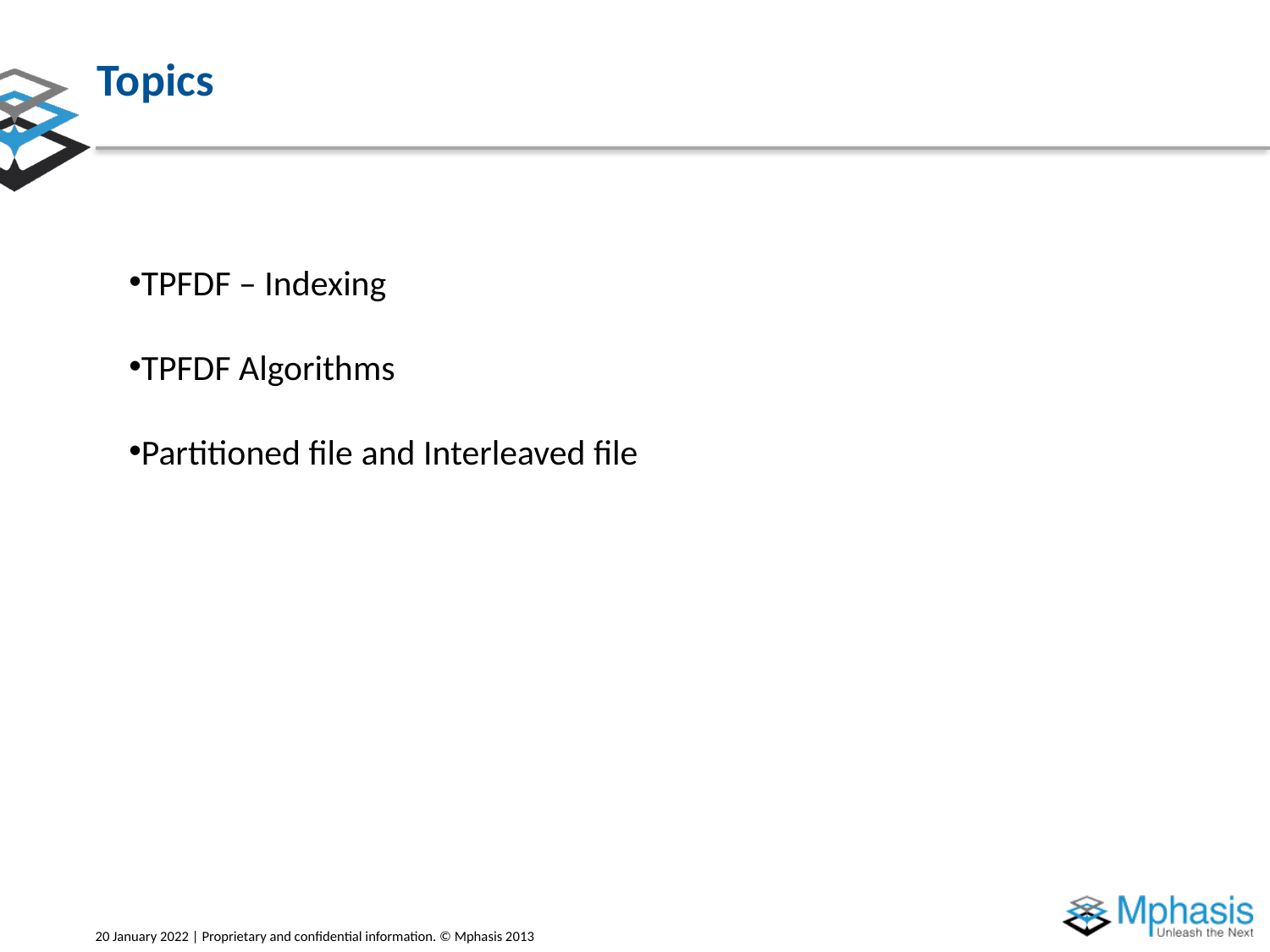

# Topics

TPFDF – Indexing
TPFDF Algorithms
Partitioned file and Interleaved file